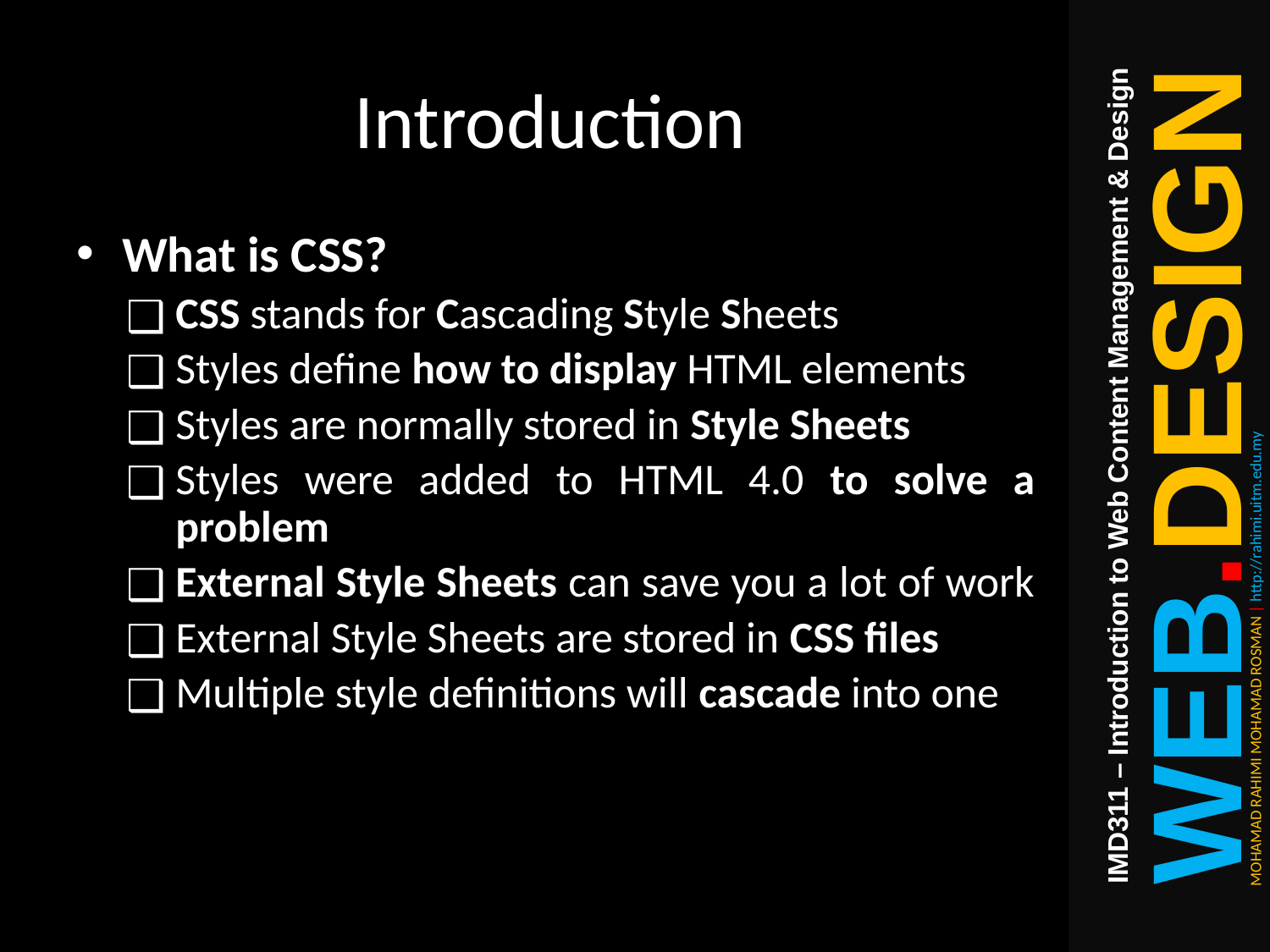

# Introduction
What is CSS?
CSS stands for Cascading Style Sheets
Styles define how to display HTML elements
Styles are normally stored in Style Sheets
Styles were added to HTML 4.0 to solve a problem
External Style Sheets can save you a lot of work
External Style Sheets are stored in CSS files
Multiple style definitions will cascade into one